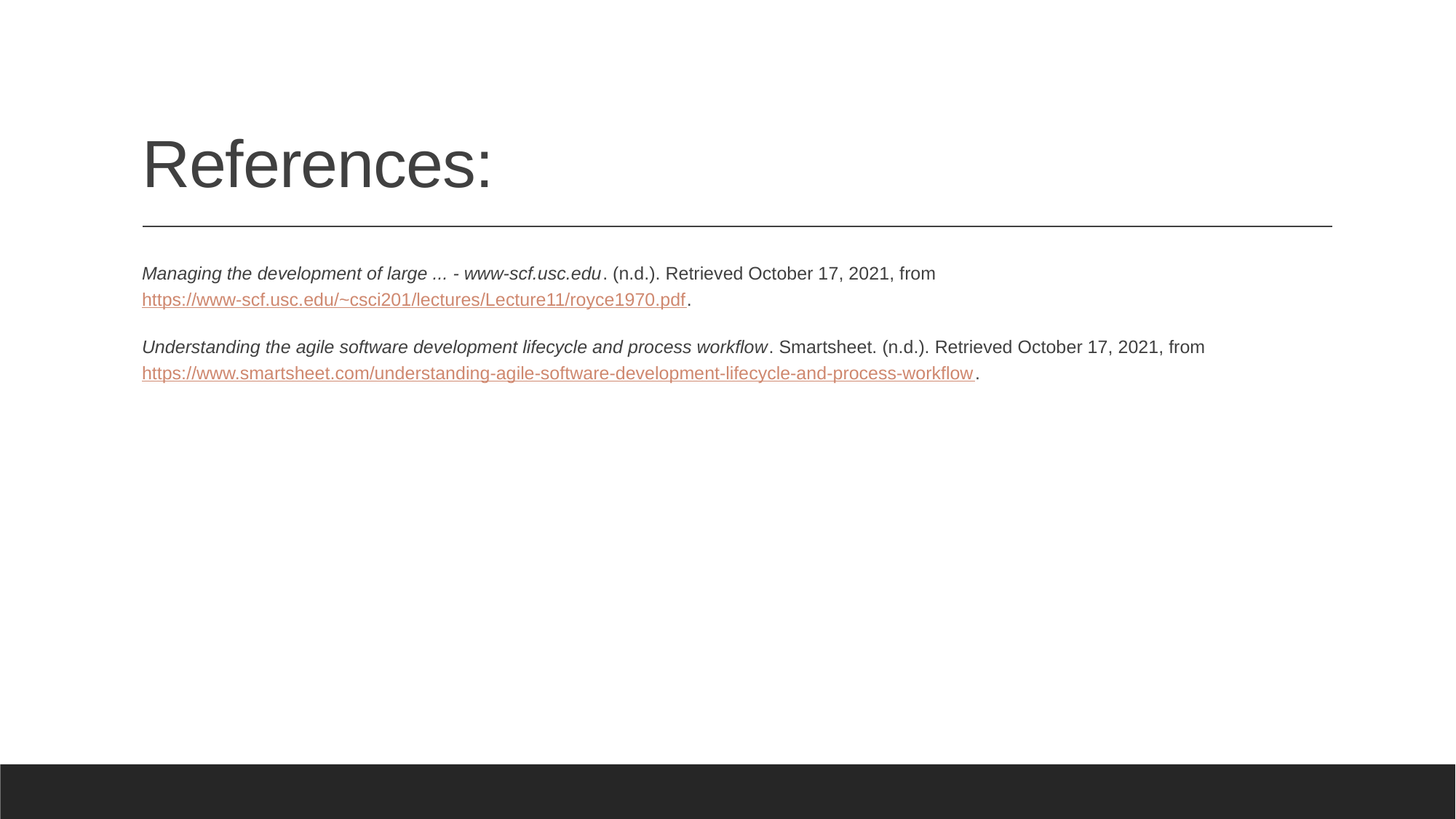

# References:
Managing the development of large ... - www-scf.usc.edu. (n.d.). Retrieved October 17, 2021, from https://www-scf.usc.edu/~csci201/lectures/Lecture11/royce1970.pdf.
Understanding the agile software development lifecycle and process workflow. Smartsheet. (n.d.). Retrieved October 17, 2021, from https://www.smartsheet.com/understanding-agile-software-development-lifecycle-and-process-workflow.